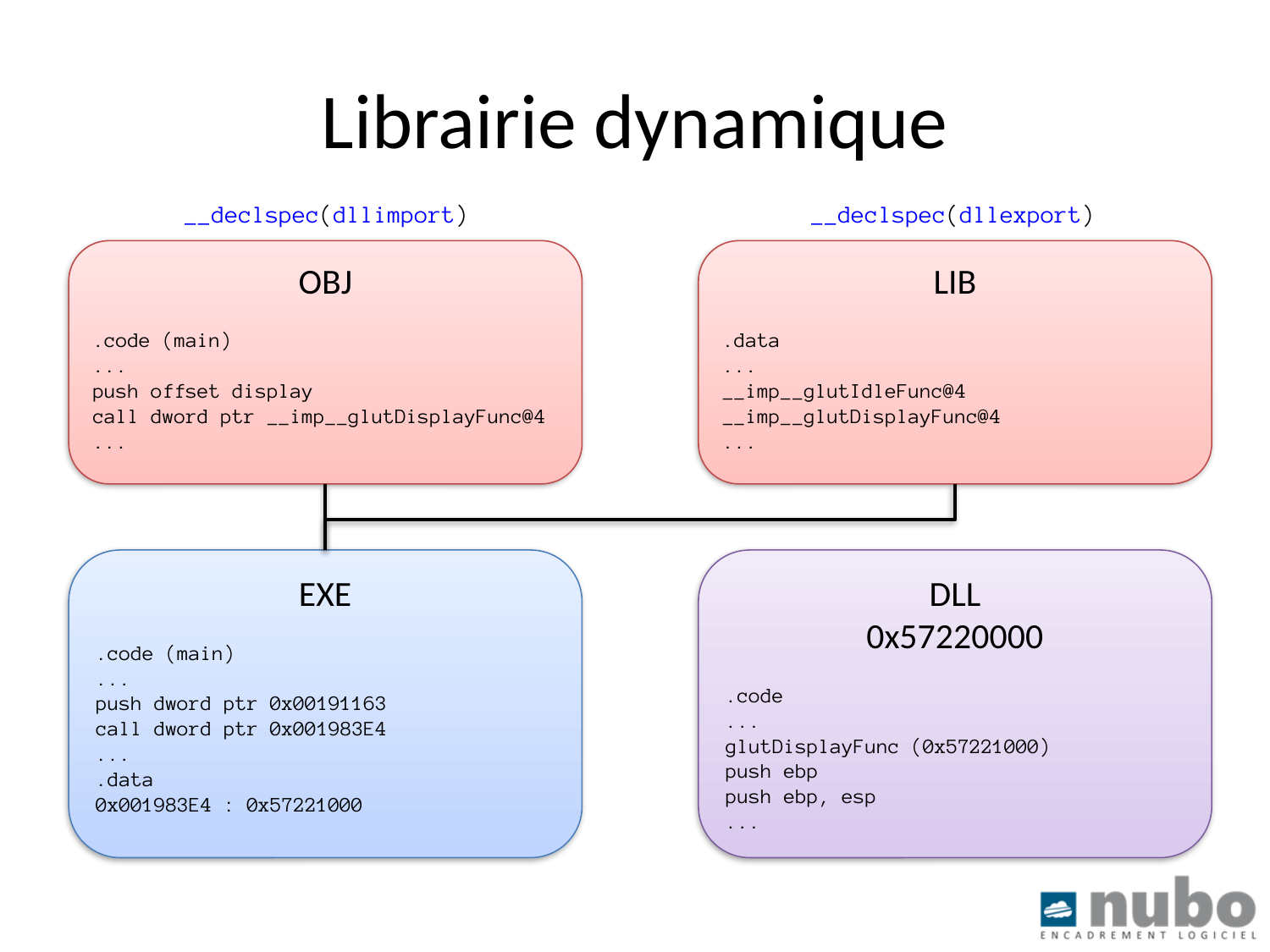

# Librairie dynamique
__declspec(dllimport)

__declspec(dllexport)

OBJ

.code (main)
...
push offset display
call dword ptr __imp__glutDisplayFunc@4
...
LIB

.data
...
__imp__glutIdleFunc@4
__imp__glutDisplayFunc@4
...
EXE

.code (main)
...
push dword ptr 0x00191163
call dword ptr 0x001983E4
...
.data
0x001983E4 : 0x57221000
DLL
0x57220000

.code
...
glutDisplayFunc (0x57221000)
push ebp
push ebp, esp
...